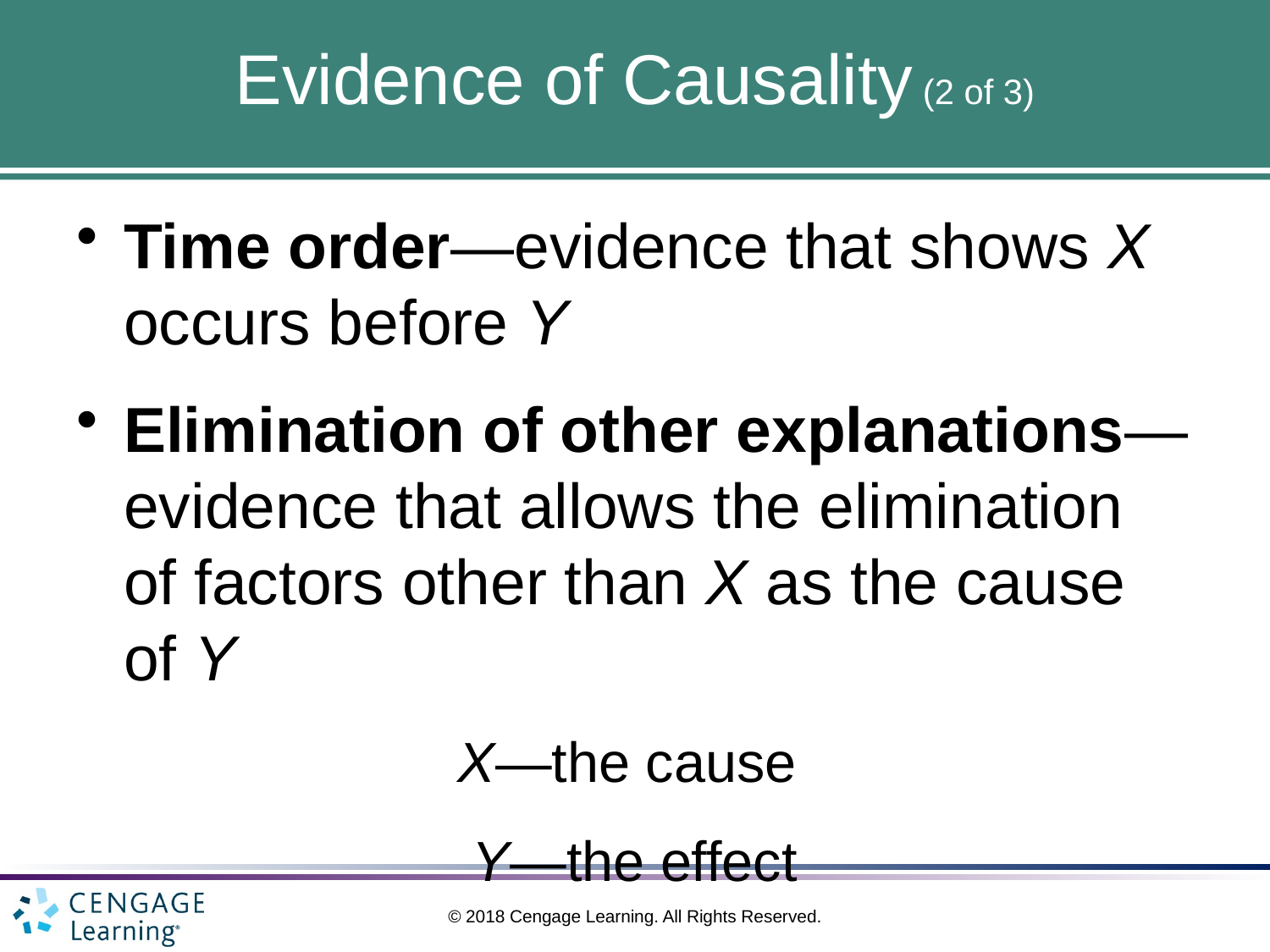

# Evidence of Causality (2 of 3)
Time order—evidence that shows X occurs before Y
Elimination of other explanations—evidence that allows the elimination of factors other than X as the cause of Y
X—the cause
Y—the effect